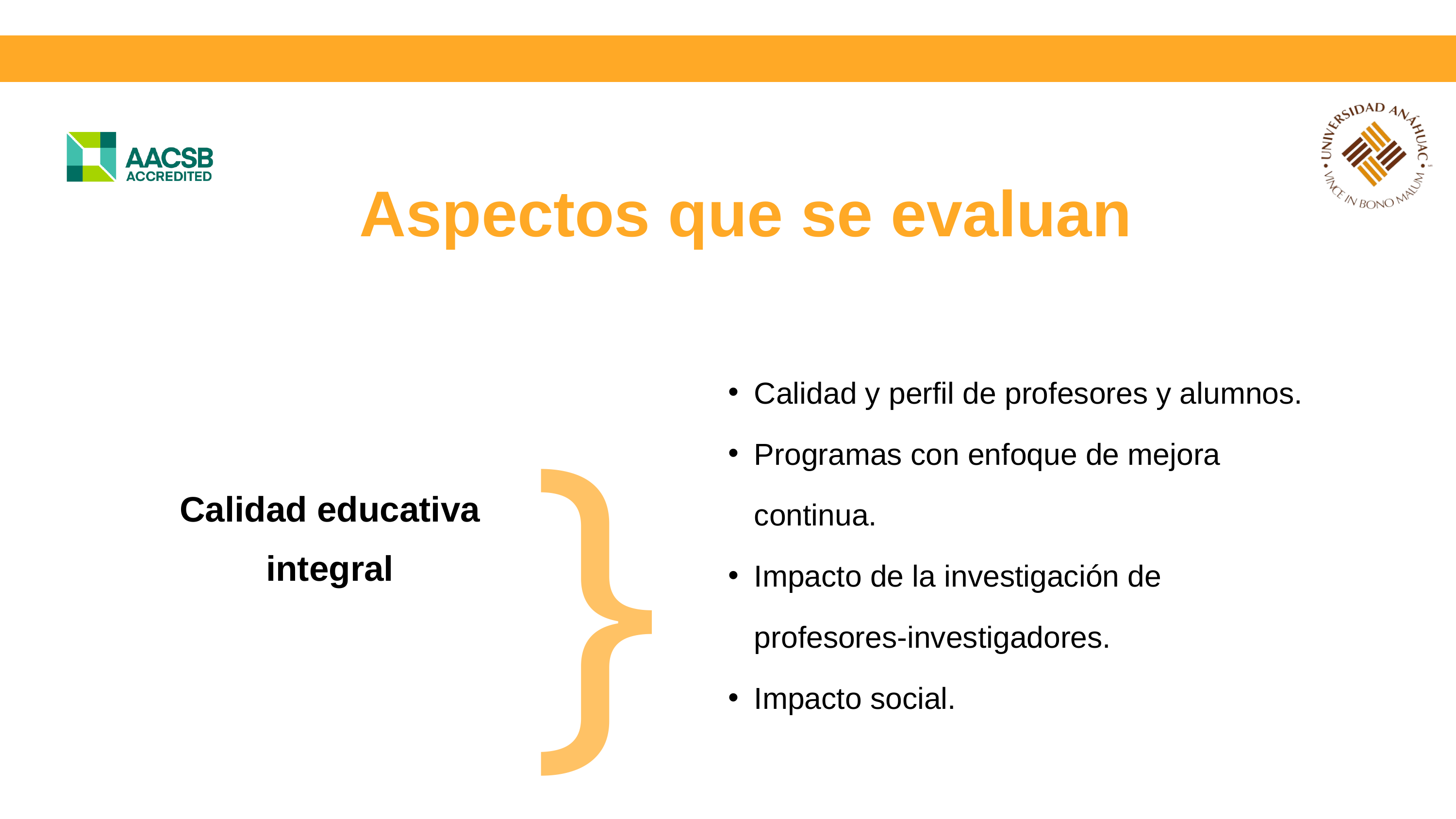

Aspectos que se evaluan
}
Calidad y perfil de profesores y alumnos.
Programas con enfoque de mejora continua.
Impacto de la investigación de profesores-investigadores.
Impacto social.
Calidad educativa integral